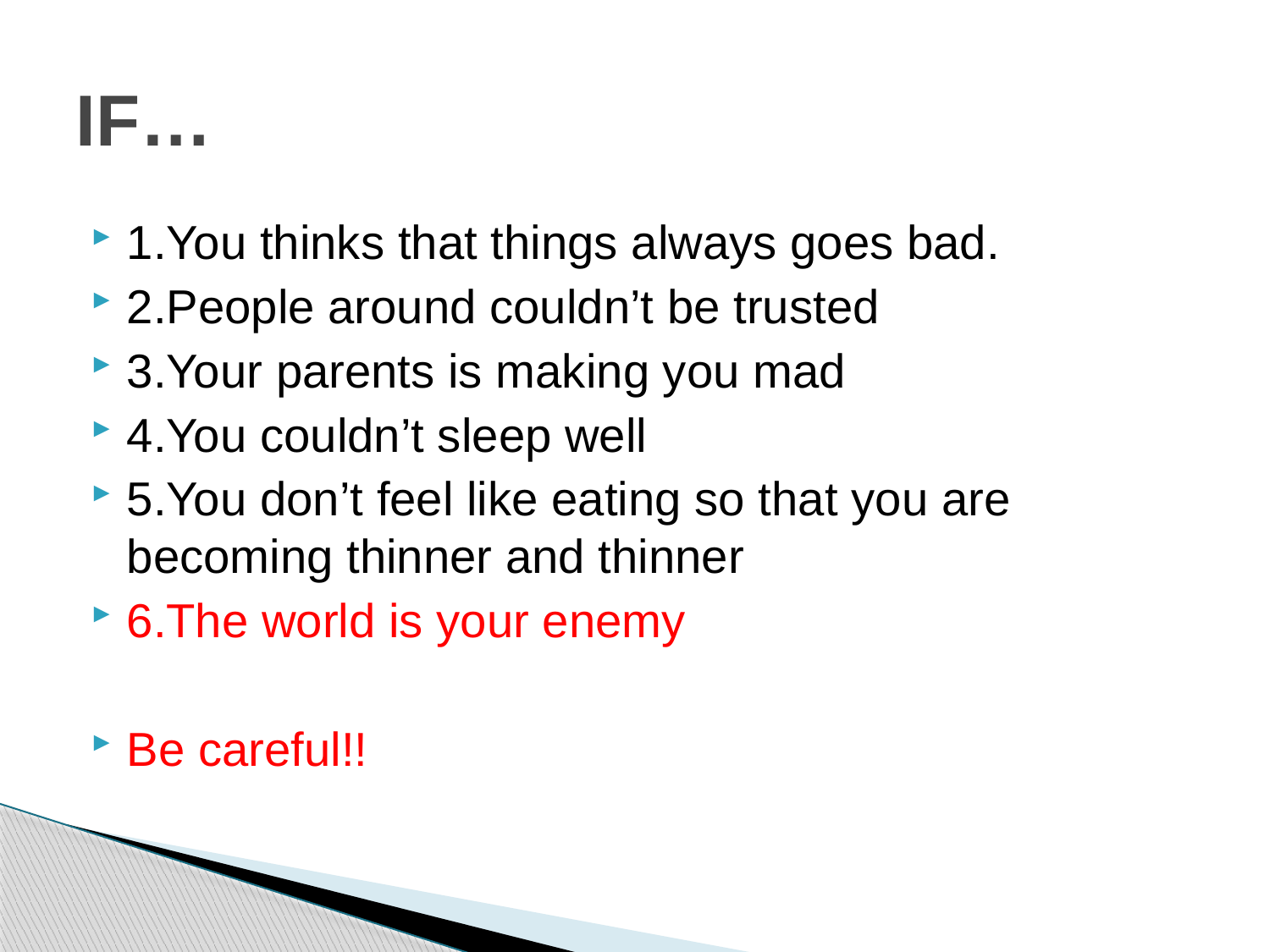

# IF…
1.You thinks that things always goes bad.
2.People around couldn’t be trusted
3.Your parents is making you mad
4.You couldn’t sleep well
5.You don’t feel like eating so that you are becoming thinner and thinner
6.The world is your enemy

Be careful!!